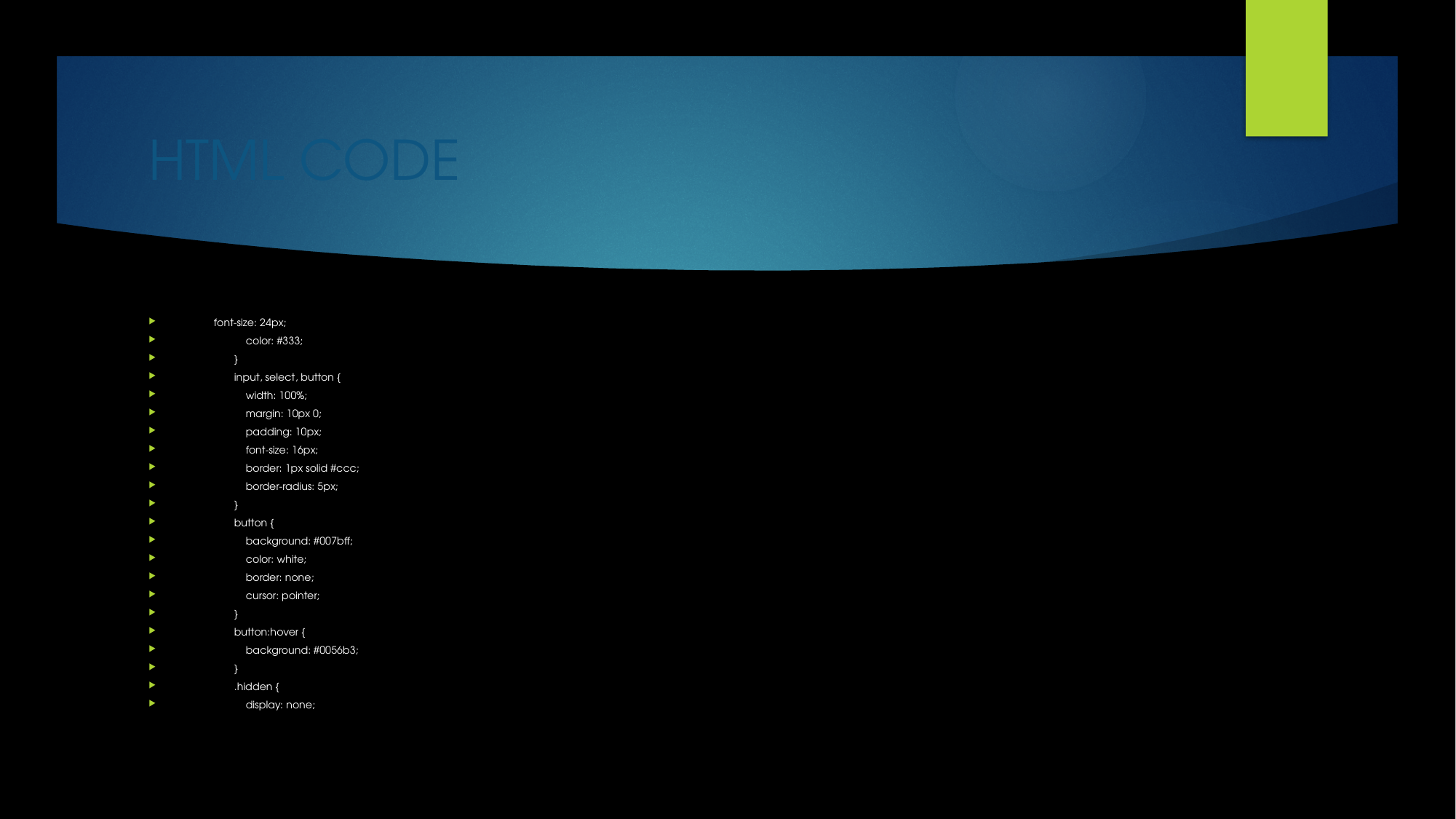

# HTML CODE
 font-size: 24px;
            color: #333;
        }
        input, select, button {
            width: 100%;
            margin: 10px 0;
            padding: 10px;
            font-size: 16px;
            border: 1px solid #ccc;
            border-radius: 5px;
        }
        button {
            background: #007bff;
            color: white;
            border: none;
            cursor: pointer;
        }
        button:hover {
            background: #0056b3;
        }
        .hidden {
            display: none;